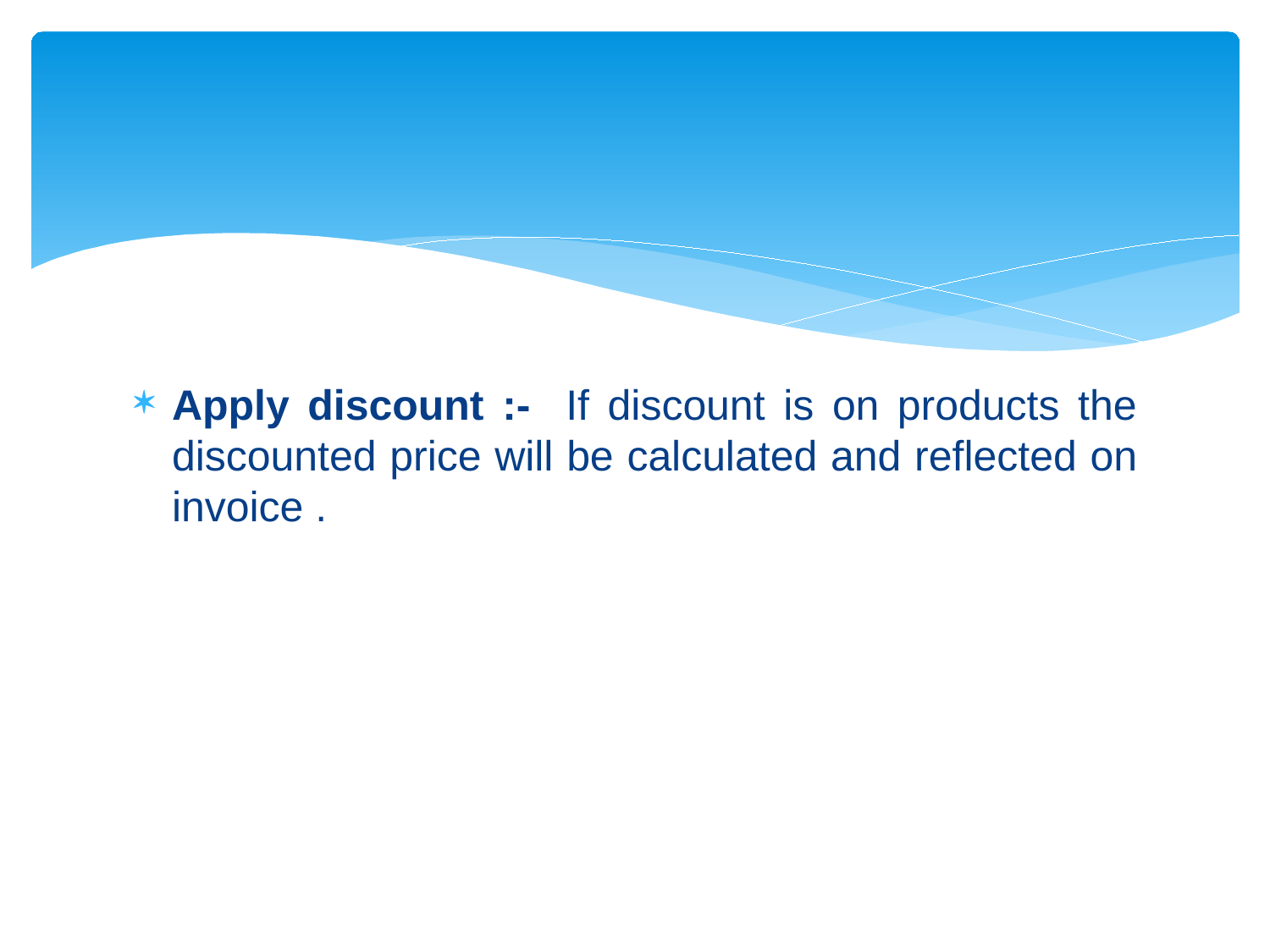

Apply discount :-	If discount is on products the discounted price will be calculated and reflected on invoice .